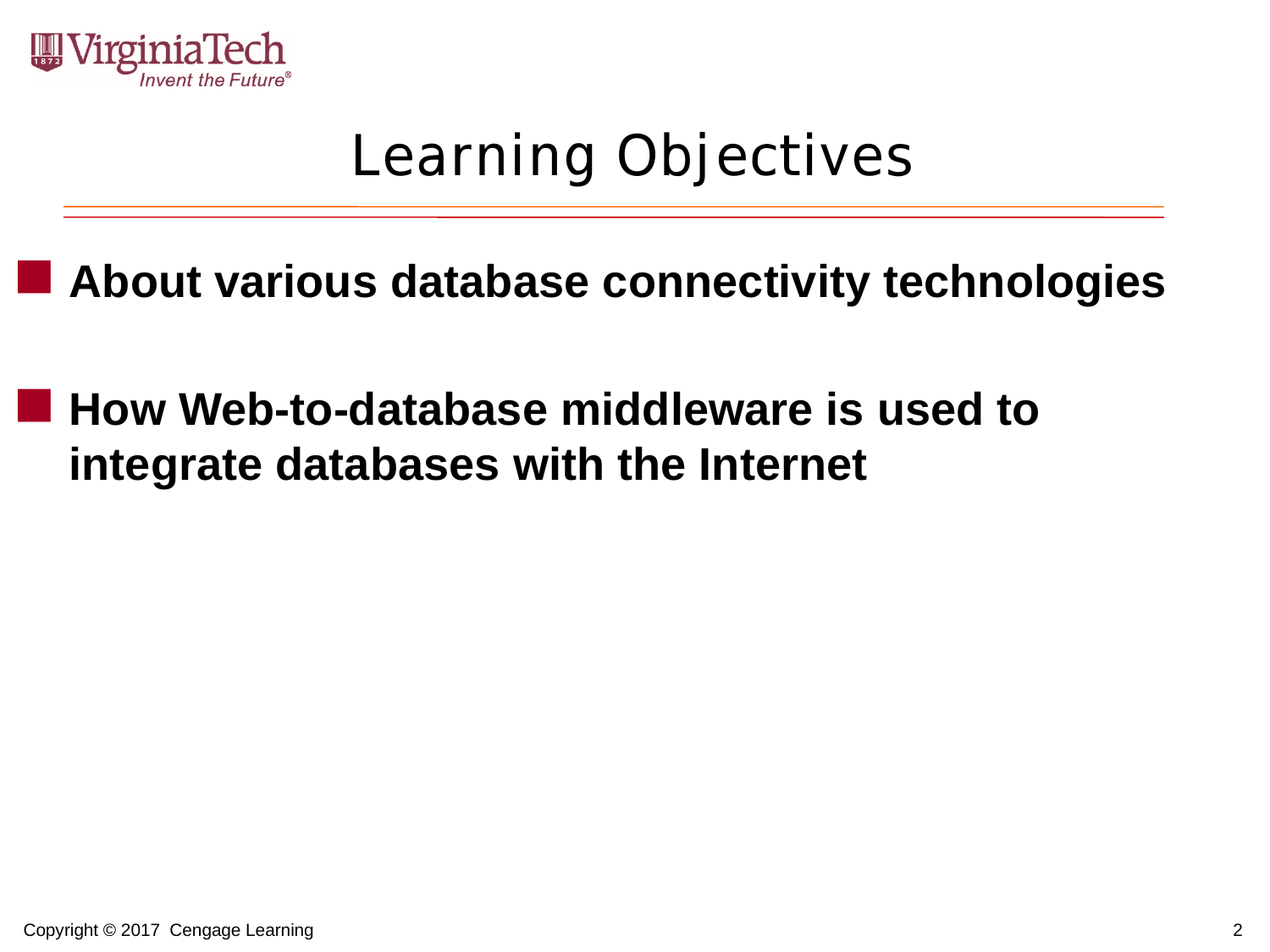

# Learning Objectives
About various database connectivity technologies

How Web-to-database middleware is used to integrate databases with the Internet

2
Copyright © 2017  Cengage Learning